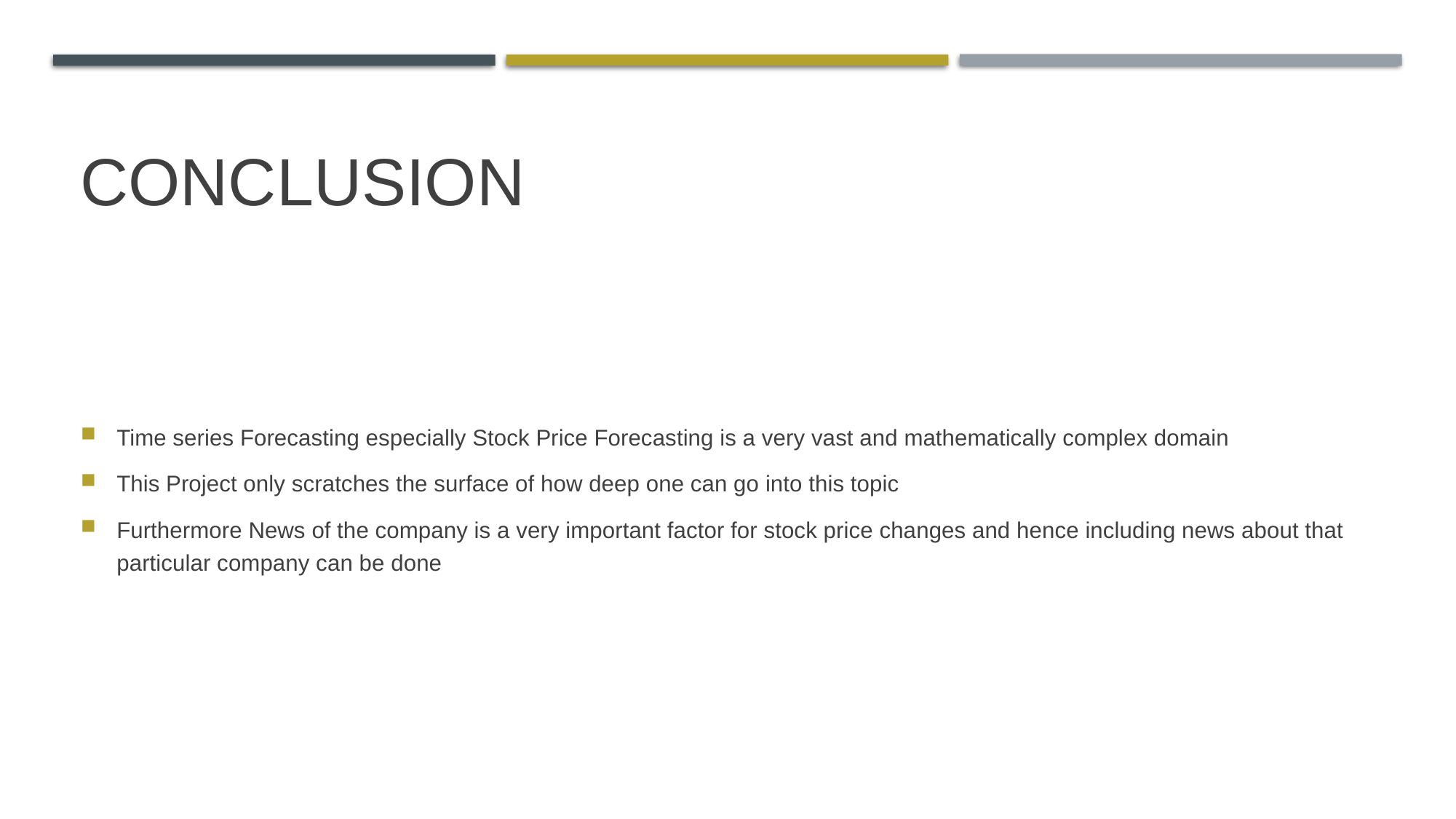

# CONCLUSION
Time series Forecasting especially Stock Price Forecasting is a very vast and mathematically complex domain
This Project only scratches the surface of how deep one can go into this topic
Furthermore News of the company is a very important factor for stock price changes and hence including news about that particular company can be done